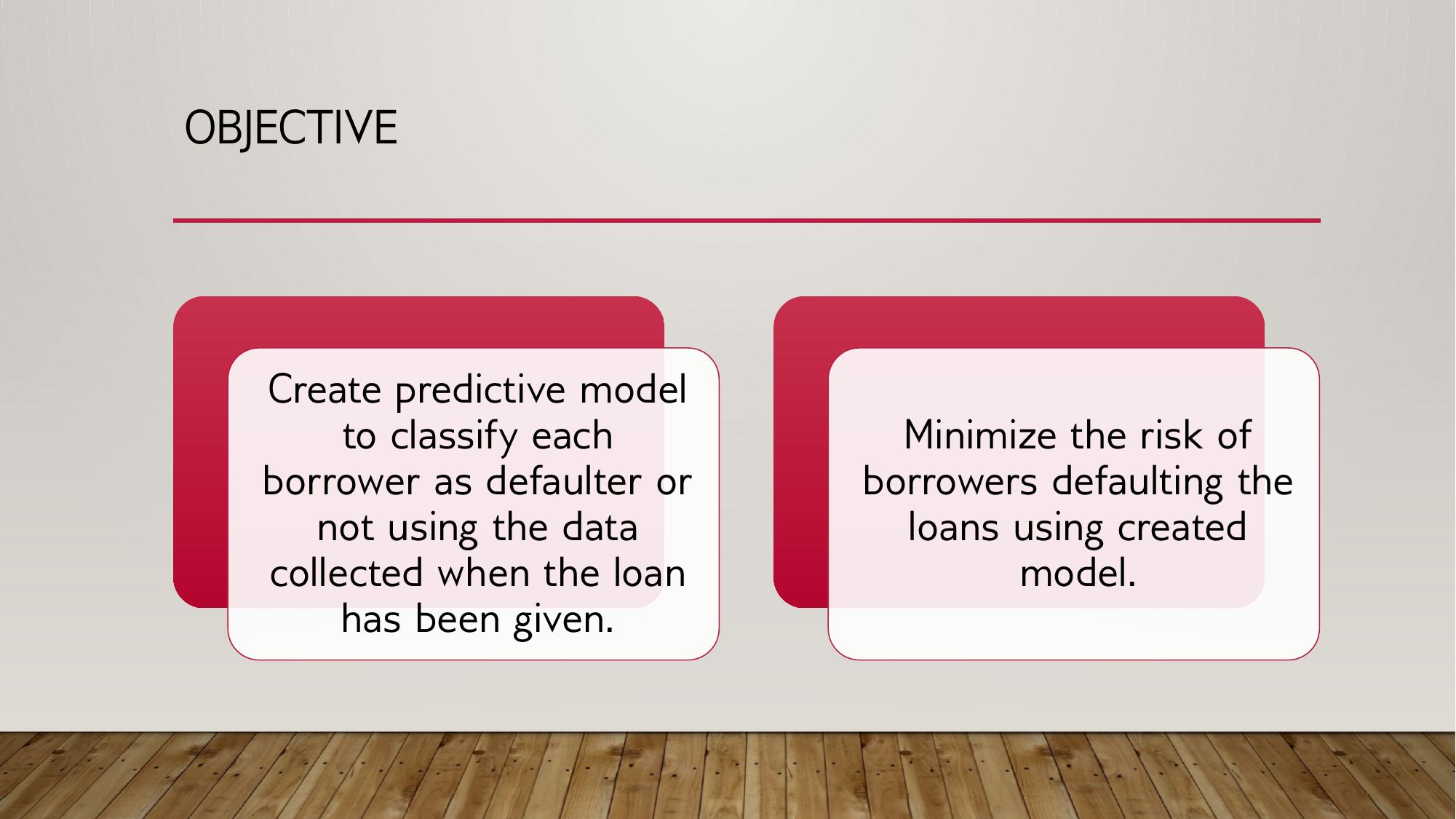

# Objective
Create predictive model to classify each borrower as defaulter or not using the data collected when the loan has been given.
Minimize the risk of borrowers defaulting the loans using created model.